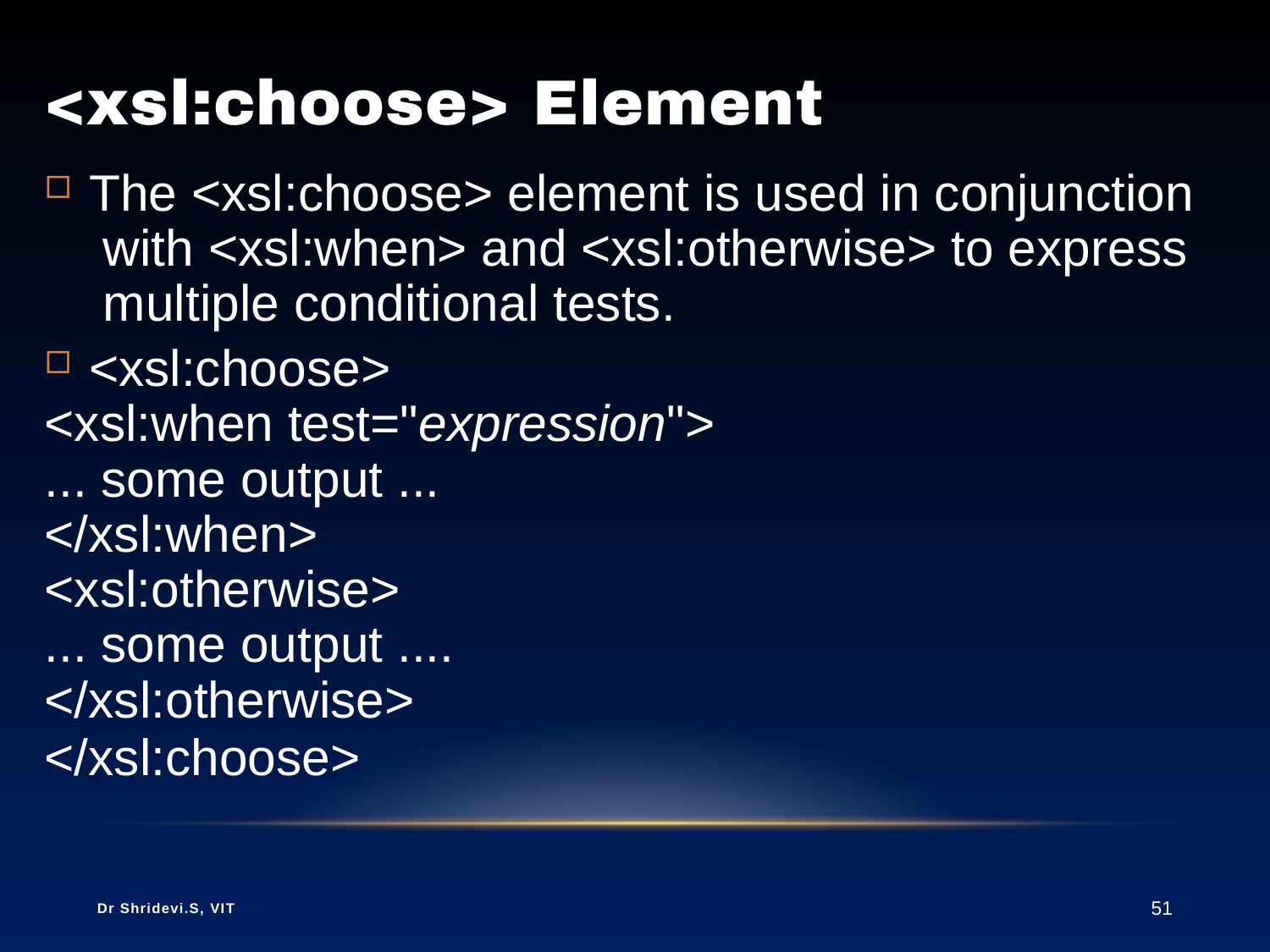

# <xsl:choose> Element
The <xsl:choose> element is used in conjunction  with <xsl:when> and <xsl:otherwise> to express  multiple conditional tests.
<xsl:choose>
<xsl:when test="expression">
... some output ...
</xsl:when>
<xsl:otherwise>
... some output ....
</xsl:otherwise>
</xsl:choose>
Dr Shridevi.S, VIT
51